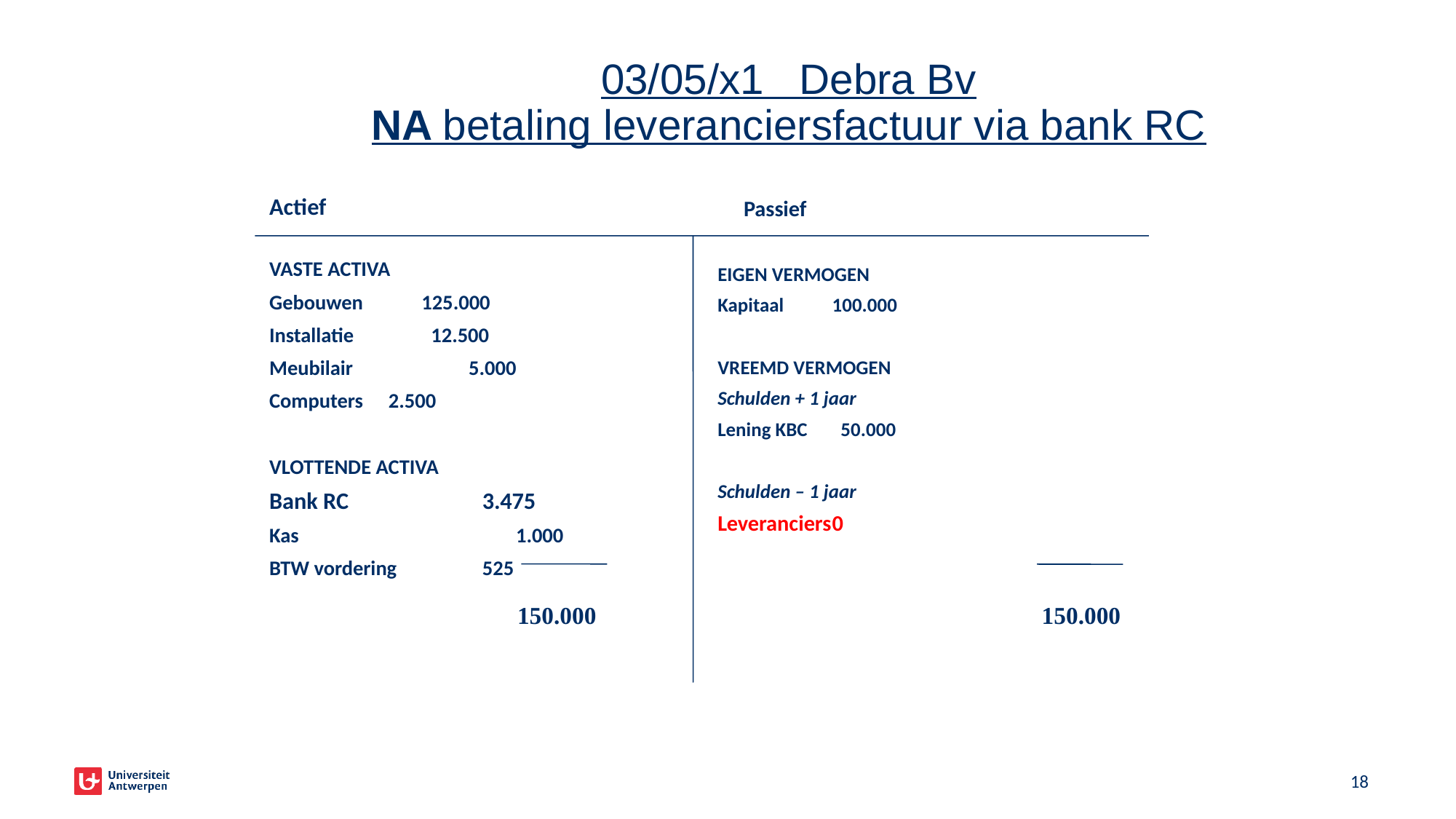

03/05/x1   Debra Bv
NA betaling leveranciersfactuur via bank RC
Actief

VASTE ACTIVA
Gebouwen   	       125.000
Installatie     	         12.500
Meubilair 	                 5.000
Computers	2.500

VLOTTENDE ACTIVA
Bank RC               	3.475
Kas	                           1.000
BTW vordering	525

		Passief

EIGEN VERMOGEN
Kapitaal  	100.000

VREEMD VERMOGEN
Schulden + 1 jaar
Lening KBC 	  50.000

Schulden – 1 jaar
Leveranciers	0

150.000
150.000
18